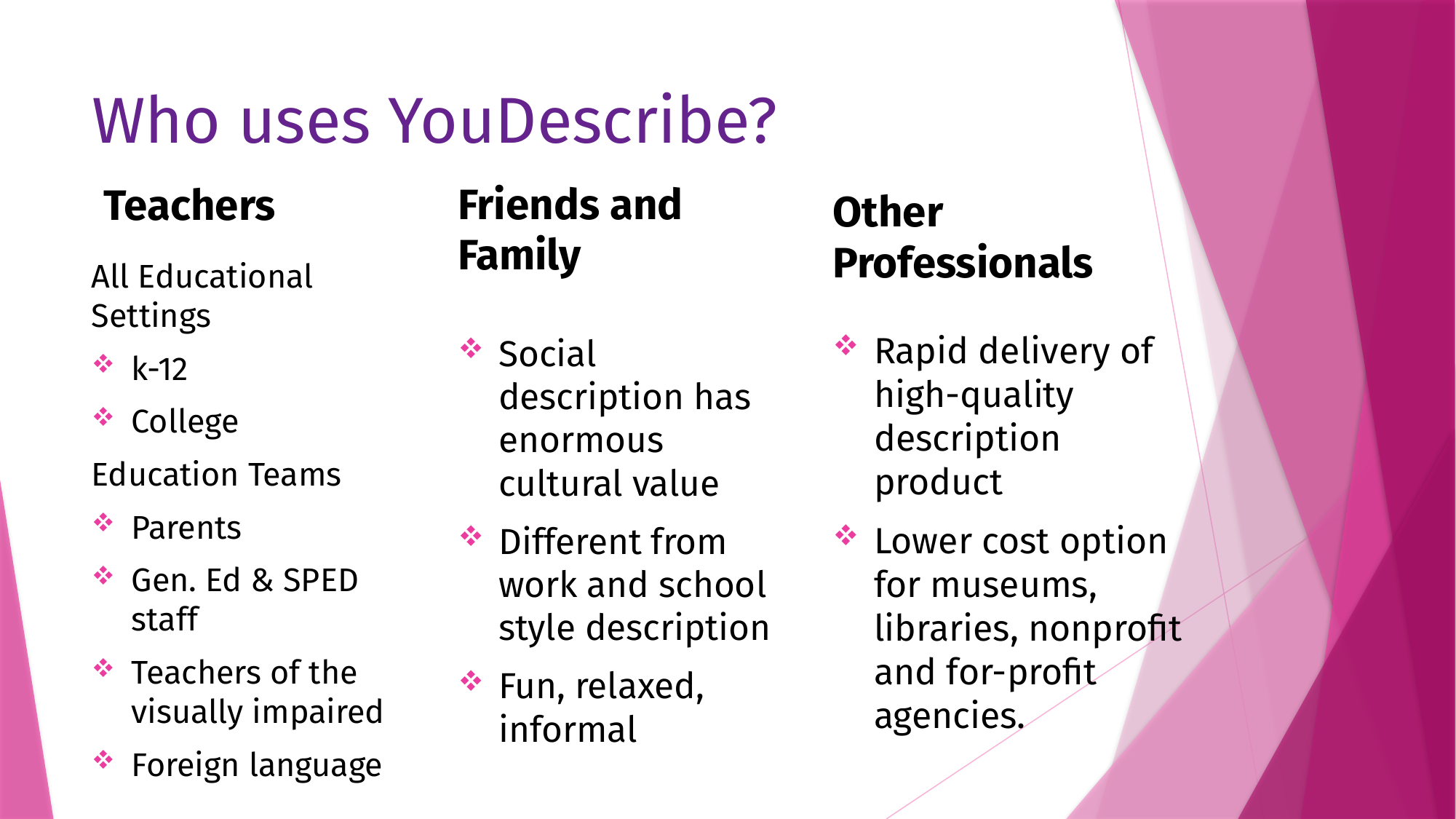

# Who uses YouDescribe?
Teachers
Other
Professionals
Friends and Family
All Educational Settings
k-12
College
Education Teams
Parents
Gen. Ed & SPED staff
Teachers of the visually impaired
Foreign language
Rapid delivery of high-quality description product
Lower cost option for museums, libraries, nonprofit and for-profit agencies.
Social description has enormous cultural value
Different from work and school style description
Fun, relaxed, informal